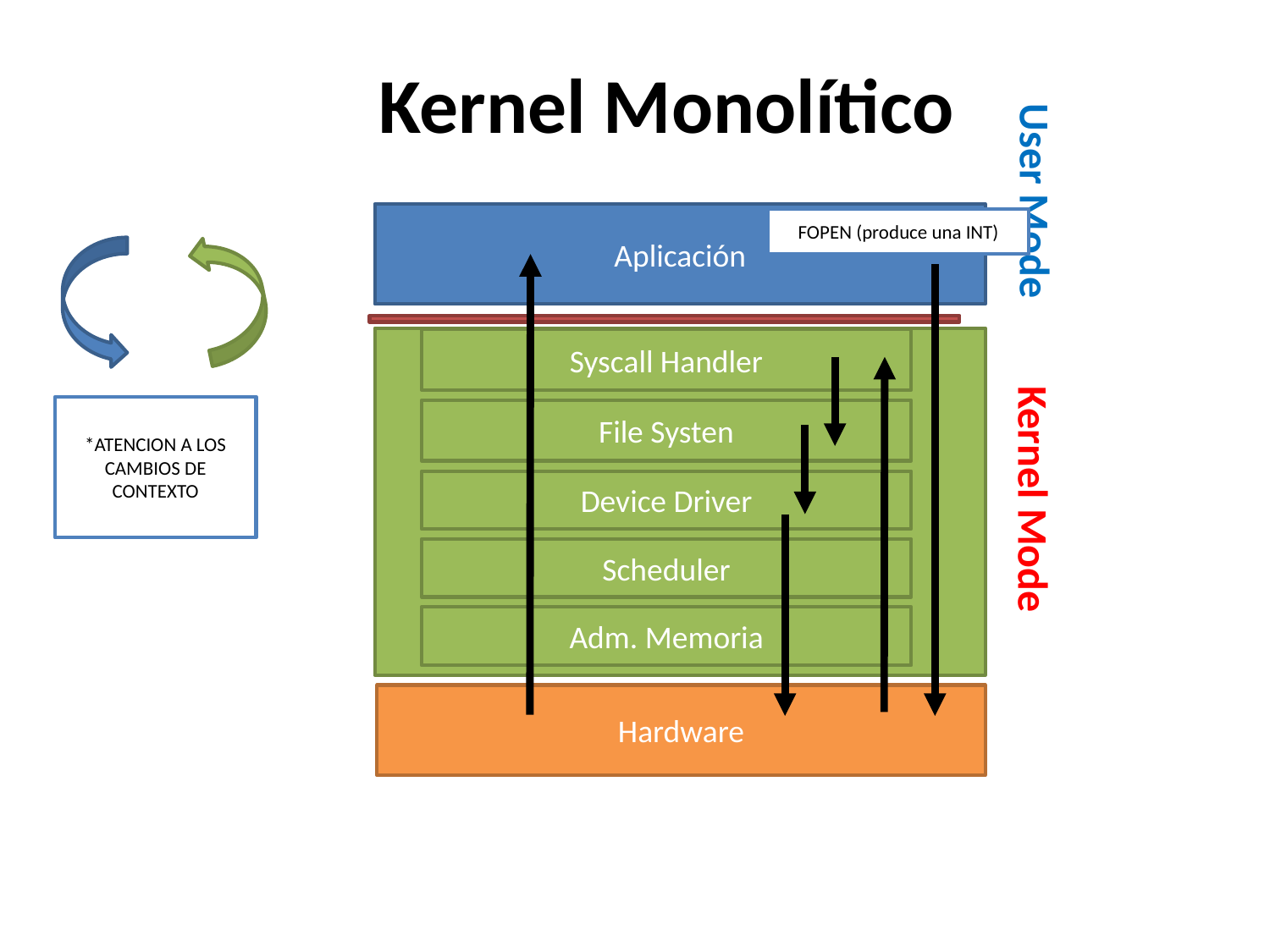

# Kernel Monolítico
User Mode
Aplicación

Syscall Handler
File Systen
Device Driver
Scheduler
Hardware
Kernel Mode
FOPEN (produce una INT)

*ATENCION A LOS CAMBIOS DE CONTEXTO
Adm. Memoria